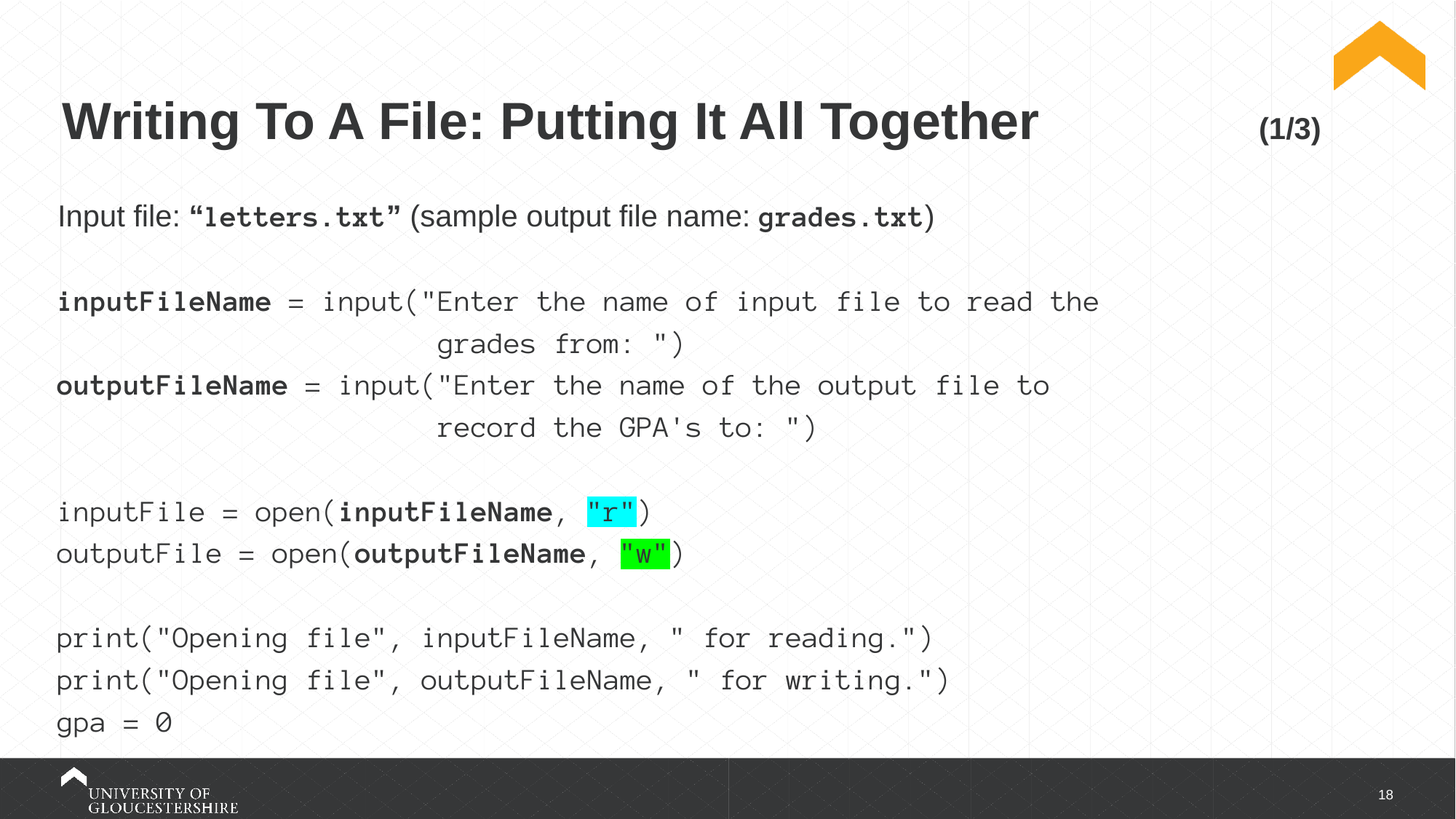

# Writing To A File: Putting It All Together               (1/3)
Input file: “letters.txt” (sample output file name: grades.txt)

inputFileName = input("Enter the name of input file to read the
                       grades from: ")
outputFileName = input("Enter the name of the output file to
                       record the GPA's to: ")

inputFile = open(inputFileName, "r")
outputFile = open(outputFileName, "w")

print("Opening file", inputFileName, " for reading.")
print("Opening file", outputFileName, " for writing.")
gpa = 0